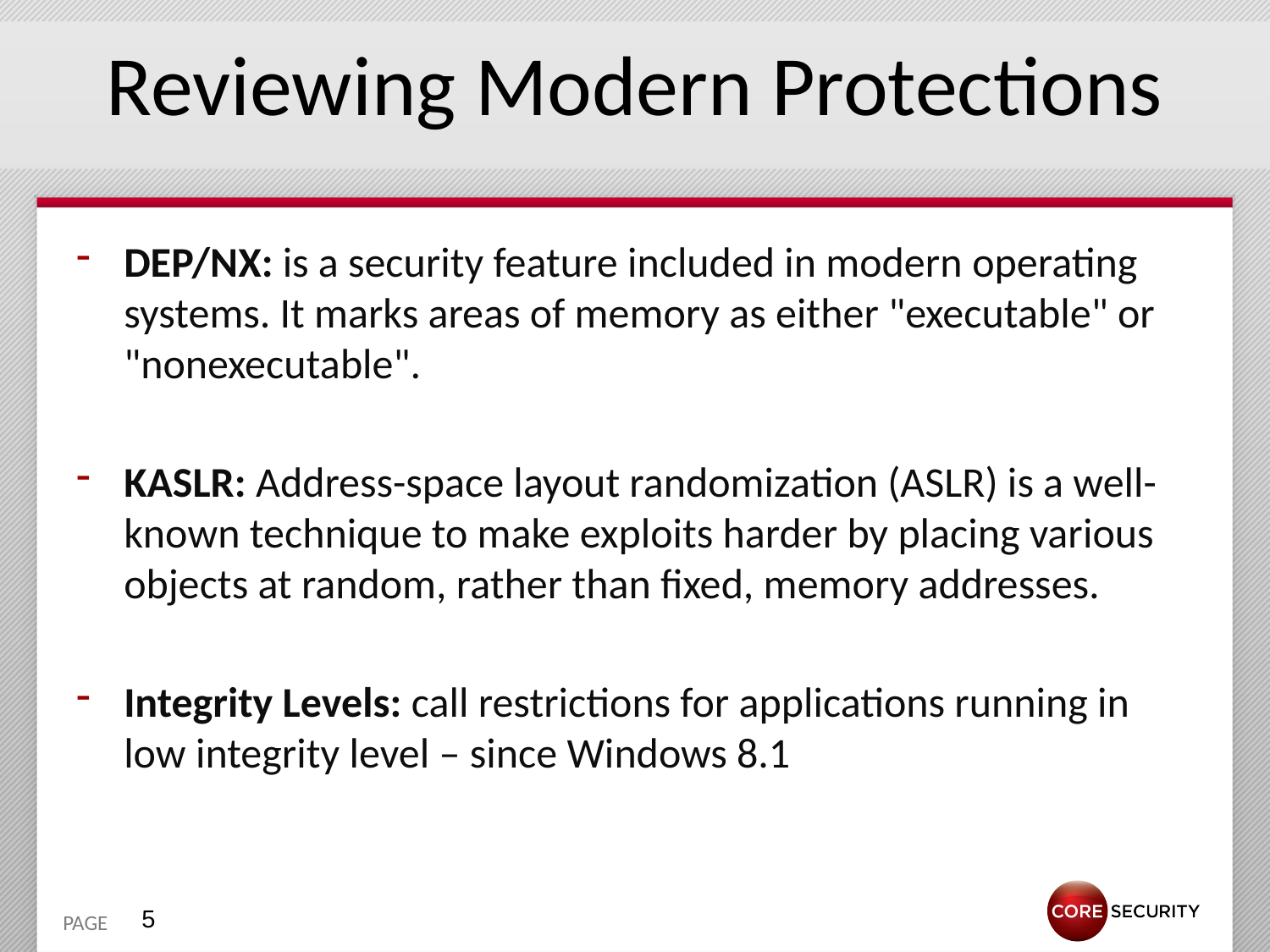

# Reviewing Modern Protections
DEP/NX: is a security feature included in modern operating systems. It marks areas of memory as either "executable" or "nonexecutable".

KASLR: Address-space layout randomization (ASLR) is a well-known technique to make exploits harder by placing various objects at random, rather than fixed, memory addresses.

Integrity Levels: call restrictions for applications running in low integrity level – since Windows 8.1
5